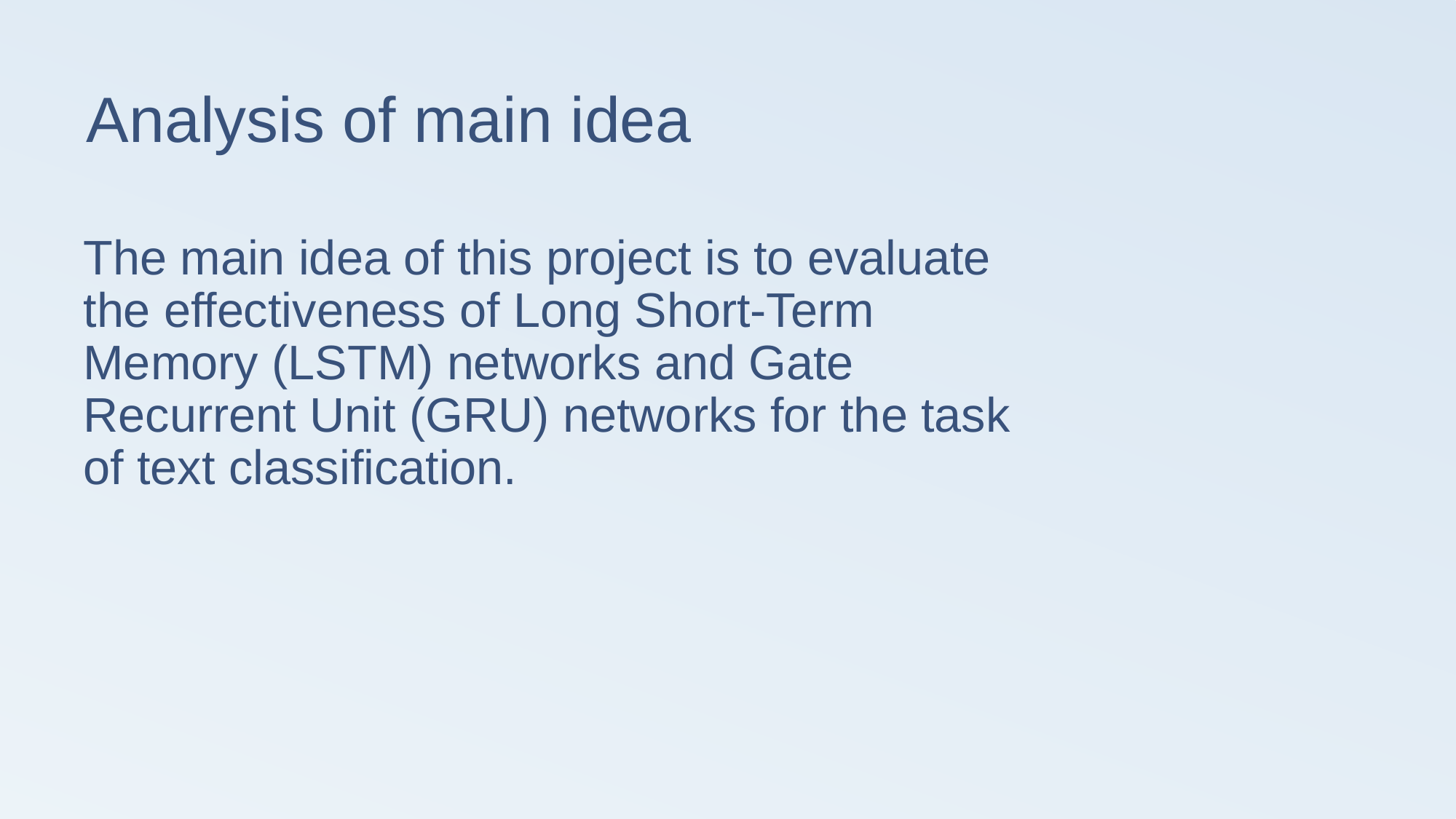

# Analysis of main idea
The main idea of this project is to evaluate the effectiveness of Long Short-Term Memory (LSTM) networks and Gate Recurrent Unit (GRU) networks for the task of text classification.